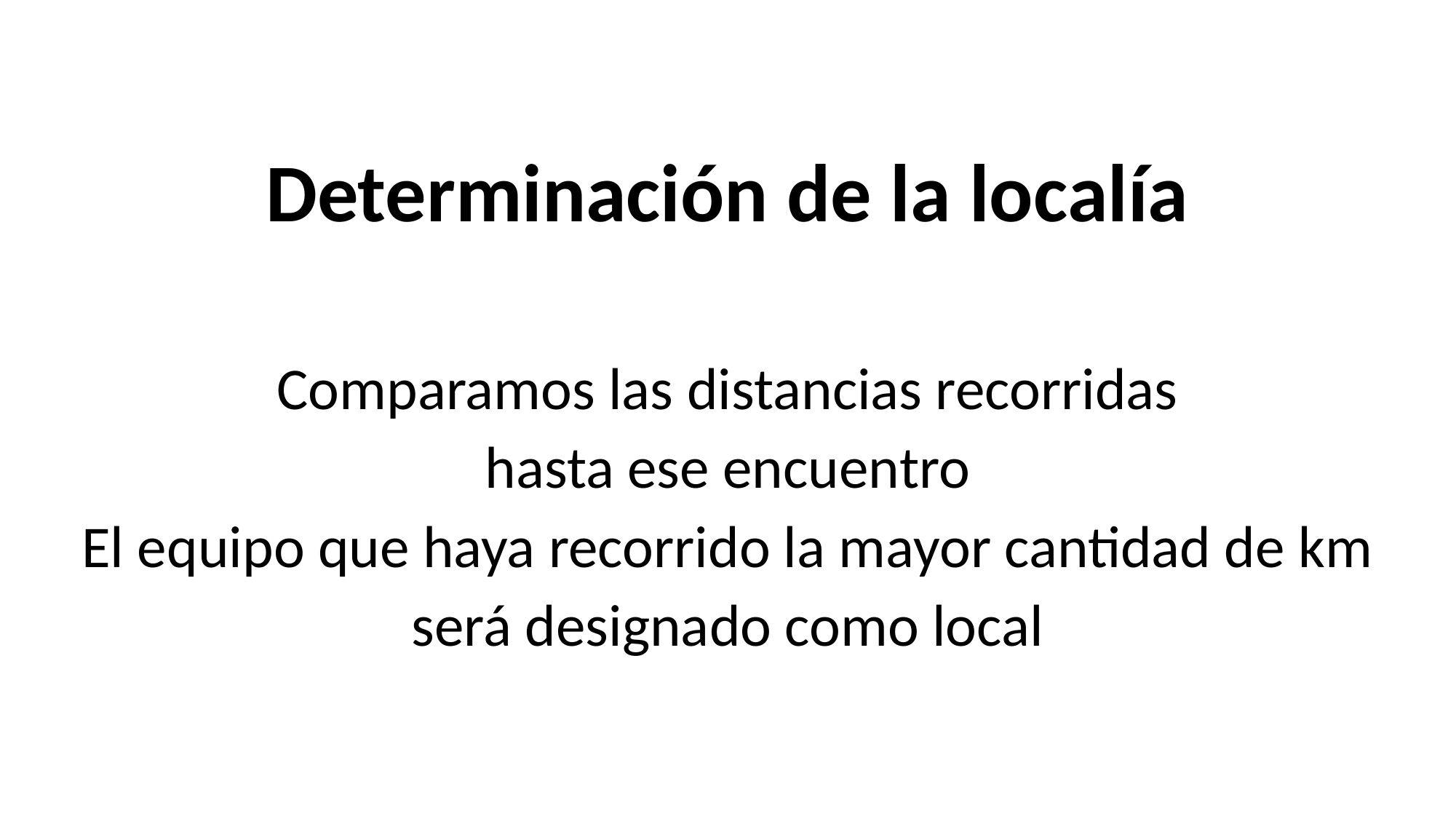

Determinación de la localía

Comparamos las distancias recorridas
hasta ese encuentro
El equipo que haya recorrido la mayor cantidad de km
será designado como local